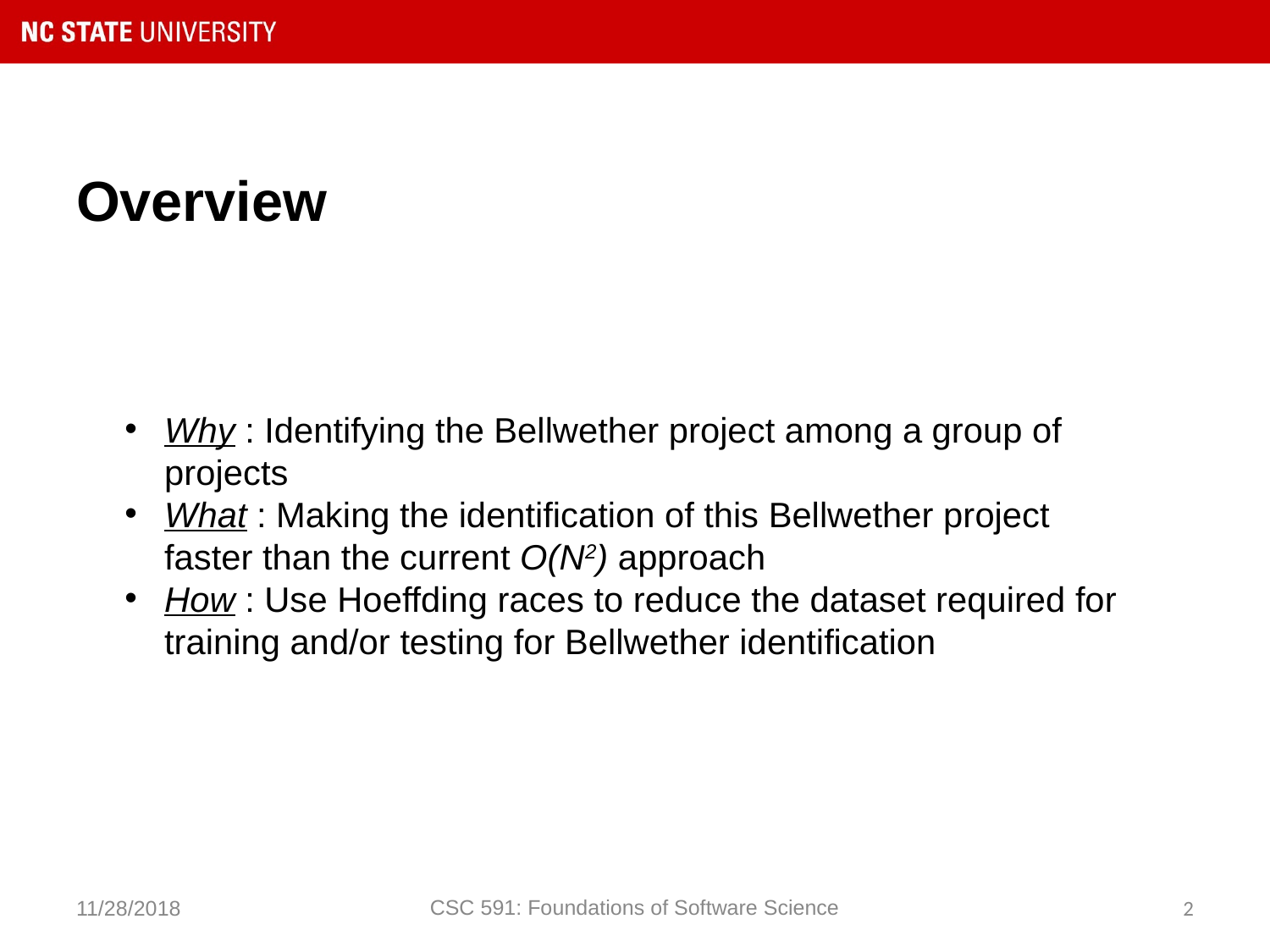

# Overview
Why : Identifying the Bellwether project among a group of projects
What : Making the identification of this Bellwether project faster than the current O(N2) approach
How : Use Hoeffding races to reduce the dataset required for training and/or testing for Bellwether identification
CSC 591: Foundations of Software Science
11/28/2018
2